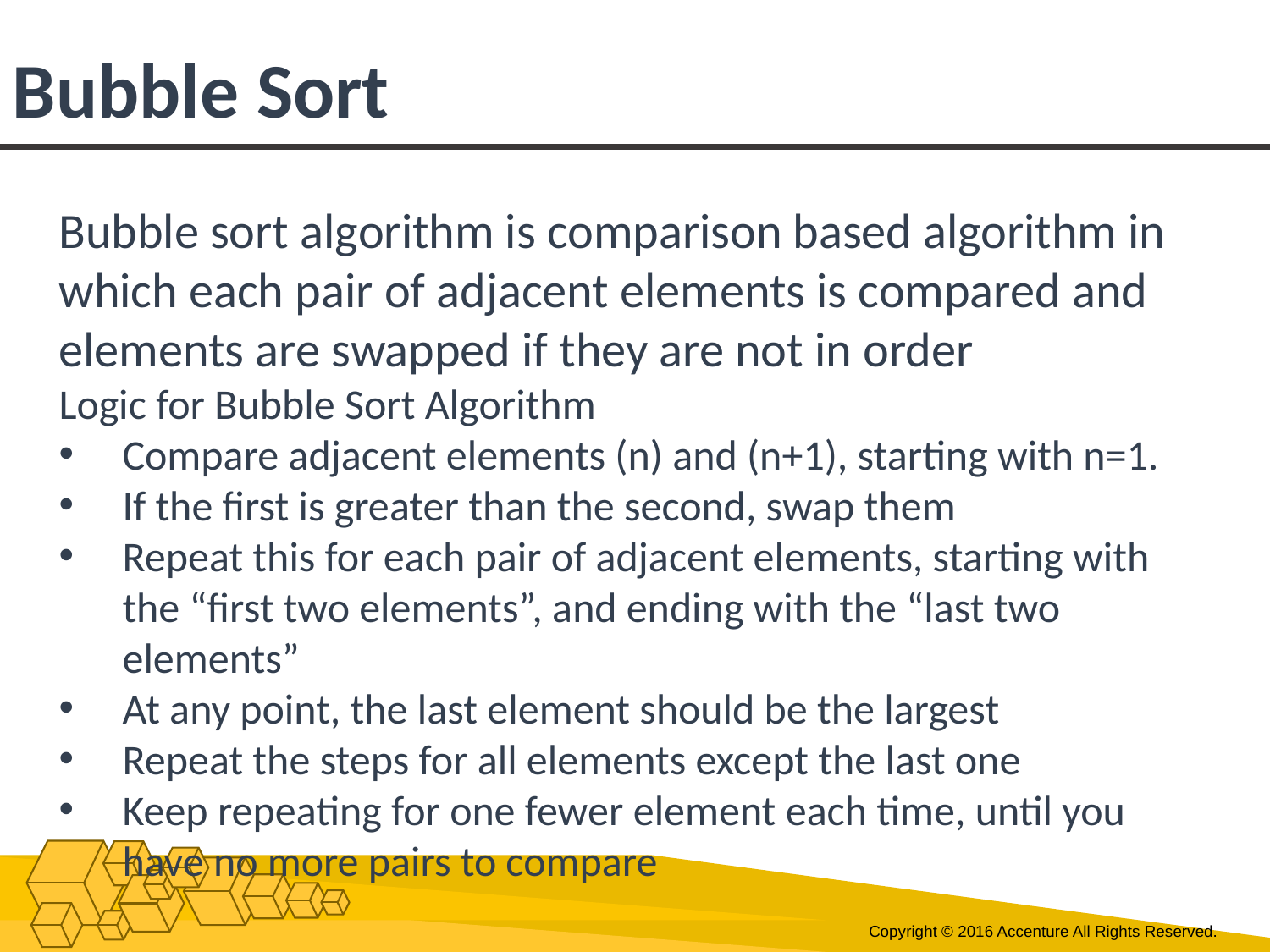

# Bubble Sort
Bubble sort algorithm is comparison based algorithm in which each pair of adjacent elements is compared and elements are swapped if they are not in order
Logic for Bubble Sort Algorithm
Compare adjacent elements (n) and (n+1), starting with n=1.
If the first is greater than the second, swap them
Repeat this for each pair of adjacent elements, starting with the “first two elements”, and ending with the “last two elements”
At any point, the last element should be the largest
Repeat the steps for all elements except the last one
Keep repeating for one fewer element each time, until you have no more pairs to compare